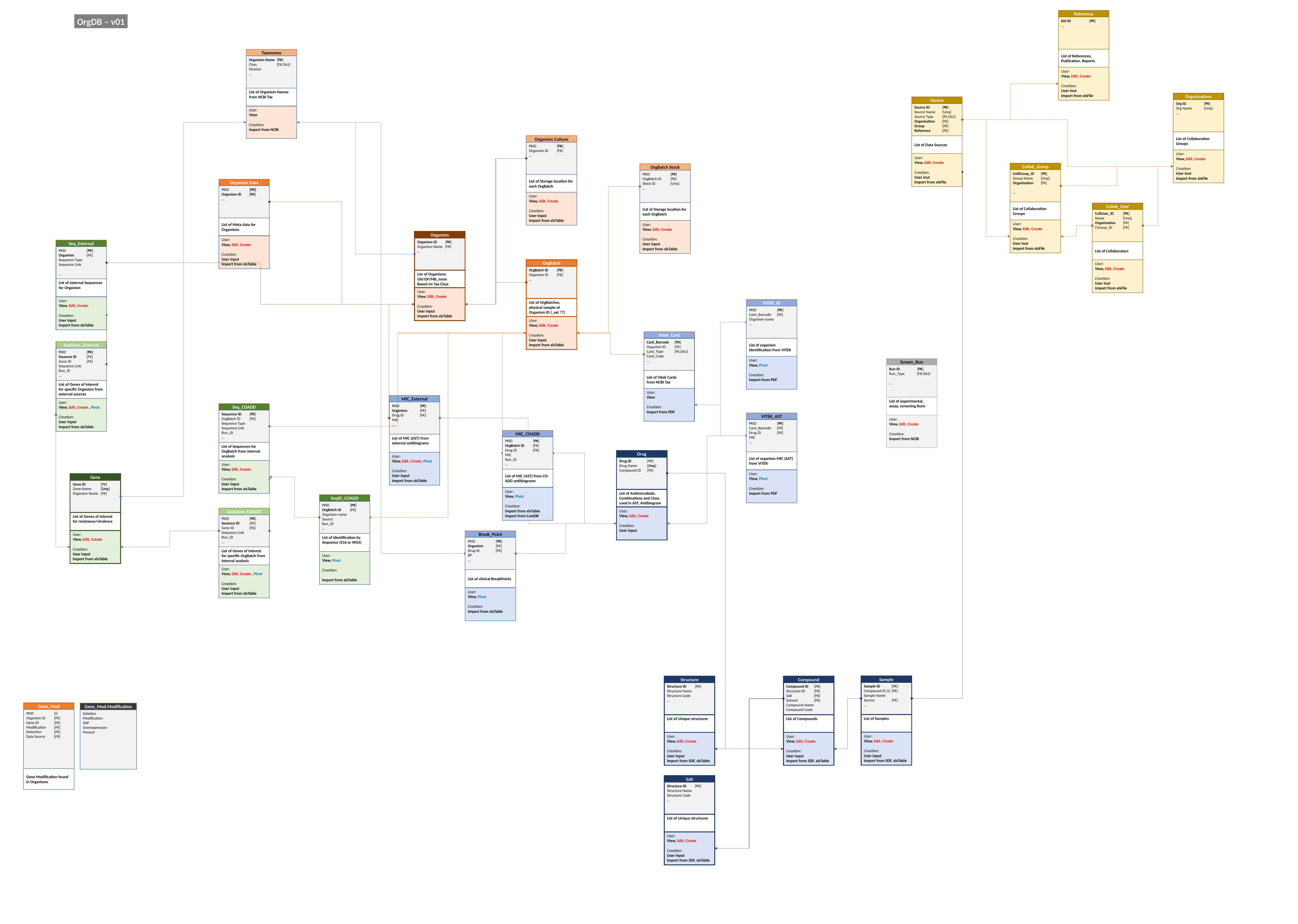

Reference
OrgDB – v01
Ref ID	[PK]
…
List of References, Publication, Reports
Taxonomy
Organism Name 	[PK]
Class	[FK.Dict]
Division
…
User:
View, Edit, Create
Creation:
User inut
Import from xlsFile
List of Organism Names
from NCBI Tax
Organisations
Source
Org ID	[PK]
Org Name	[Unq]
…
Source ID	[PK]
Source Name	[Unq]
Source Type	[FK.Dict]
Organisation	[FK]
Group	[FK]
Reference	[FK]
…
User:
View
Creation:
Import from NCBI
List of Collaboration Groups
Organism Culture
List of Data Sources
PKID	[PK]
Organism ID 	[FK]
…
User:
View, Edit, Create
Creation:
User inut
Import from xlsFile
User:
View, Edit, Create
Creation:
User inut
Import from xlsFile
Collab_Group
OrgBatch Stock
CollGroup_ID	[PK]
Group Name	[Unq]
Organisation	[FK]
…
PKID	[PK]
OrgBatch ID 	[FK]
Stock ID	[Unq]
…
List of Storage location for each OrgBatch
Organism Data
PKID	[PK]
Organism ID 	[FK]
…
User:
View, Edit, Create
Creation:
User input
Import from xlsTable
List of Collaboration Groups
List of Storage location for each OrgBatch
Collab_User
CollUser_ID	[PK]
Name	[Unq]
Organisation	[FK]
CGroup_ID	[FK]
List of Meta data for Organisms
User:
View, Edit, Create
Creation:
User inut
Import from xlsFile
User:
View, Edit, Create
Creation:
User input
Import from xlsTable
Organism
User:
View, Edit, Create
Creation:
User input
Import from xlsTable
Organism ID 	[PK]
Organism Name	[FK]
…
Seq_External
List of Collaborators
PKID	[PK]
Organism	[FK]
Sequence Type
Sequence Link
…
OrgBatch
User:
View, Edit, Create
Creation:
User inut
Import from xlsFile
OrgBatch ID 	[PK]
Organism ID	[FK]
…
List of Organisms
GN/GP/MB_nnnn
Based on Tax.Class
List of external Sequences for Organism
User:
View, Edit, Create
Creation:
User input
Import from xlsTable
User:
View, Edit, Create
Creation:
User input
Import from xlsTable
List of OrgBatches, physical sample of Organism ID (_ext ??)
VITEK_ID
PKID	[PK]
Card_Barcode 	[FK]
Organism name
…
User:
View, Edit, Create
Creation:
User input
Import from xlsTable
Vitek_Card
List of organism identification from VITEK
Card_Barcode 	[PK]
Organism ID	[FK]
Card_Type	[FK.Dict]
Card_Code
…
SeqGene_External
PKID	[PK]
Seuence ID	[FK]
Gene ID	[FK]
Sequence Link
Run_ID
…
User:
View, Pivot
Creation:
Import from PDF
Screen_Run
Run ID	[PK]
Run_Type	[FK.Dict]
…
List of Vitek Cards
from NCBI Tax
List of Genes of interest for specific Organism from external sources
User:
View
Creation:
Import from PDF
MIC_External
List of experimental, assay, screening Runs
User:
View, Edit, Create , Pivot
Creation:
User input
Import from xlsTable
PKID	[PK]
Organism	[FK]
Drug ID	[FK]
MIC
…
Seq_COADD
Sequence ID	[PK]
OrgBatch ID	[FK]
Sequence Type
Sequence Link
Run_ID
…
VITEK_AST
User:
View, Edit, Create
Creation:
Import from NCBI
PKID	[PK]
Card_Barcode 	[FK]
Drug ID	[FK]
MIC
…
MIC_COADD
List of MIC (AST) from external antibiograms
PKID	[PK]
OrgBatch ID	[FK]
Drug ID	[FK]
MIC
Run_ID
…
List of Sequences for OrgBatch from internal analysis
Drug
List of organism MIC (AST) from VITEK
User:
View, Edit, Create, Pivot
Creation:
User input
Import from xlsTable
Drug ID 	[PK]
Drug Name	[Unq]
Compound ID	[FK]
User:
View, Edit, Create
Creation:
User input
Import from xlsTable
List of MIC (AST) from CO-ADD antibiograms
User:
View, Pivot
Creation:
Import from PDF
Gene
Gene ID 	[PK]
Gene Name	[Unq]
Organism Name	[FK]
User:
View, Pivot
Creation:
Import from xlsTable
Import from CastDB
List of Antimicrobials,
Combinations and Class, used in AST, Antibiogram
SeqID_COADD
PKID	[PK]
OrgBatch ID	[FK]
Organism name
Source
Run_ID
…
User:
View, Edit, Create
Creation:
User input
SeqGene_COADD
List of Genes of interest for resistance/virulence
PKID	[PK]
Seuence ID	[FK]
Gene ID	[FK]
Sequence Link
Run_ID
…
User:
View, Edit, Create
Creation:
User input
Import from xlsTable
Break_Point
List of Identification by Sequence (S16 or WGS)
PKID	[PK]
Organism	[FK]
Drug ID	[FK]
BP
…
List of Genes of interest for specific OrgBatch from internal analysis
User:
View, Pivot
Creation:
Import from xlsTable
User:
View, Edit, Create , Pivot
Creation:
User input
Import from xlsTable
List of clinical BreakPoints
User:
View, Pivot
Creation:
Import from xlsTable
Sample
Structure
Compound
Sample ID 	[PK]
Compound ID (s) 	[FK]
Sample Name
Source	[FK]
…
Structure ID 	[PK]
Structure Name
Structure Code
…
Compound ID 	[PK]
Structure ID 	[FK]
Salt	[FK]
Solvent	[FK]
Compound Name
Compound Code
…
Gene_Mod
Gene_Mod.Modification
PKID	{I}
Organism ID 	[FK]
Gene ID	[FK]
Modification	[FK]
Detection	[FK]
Data Source	[FK]
Deletion
Modification
SNP
Overexpression
Present
List of Samples
List of Unique structures
List of Compounds
User:
View, Edit, Create
Creation:
User input
Import from SDF, xlsTable
User:
View, Edit, Create
Creation:
User input
Import from SDF, xlsTable
User:
View, Edit, Create
Creation:
User input
Import from SDF, xlsTable
Gene Modification found in Organisms
Salt
Structure ID 	[PK]
Structure Name
Structure Code
…
List of Unique structures
User:
View, Edit, Create
Creation:
User input
Import from SDF, xlsTable